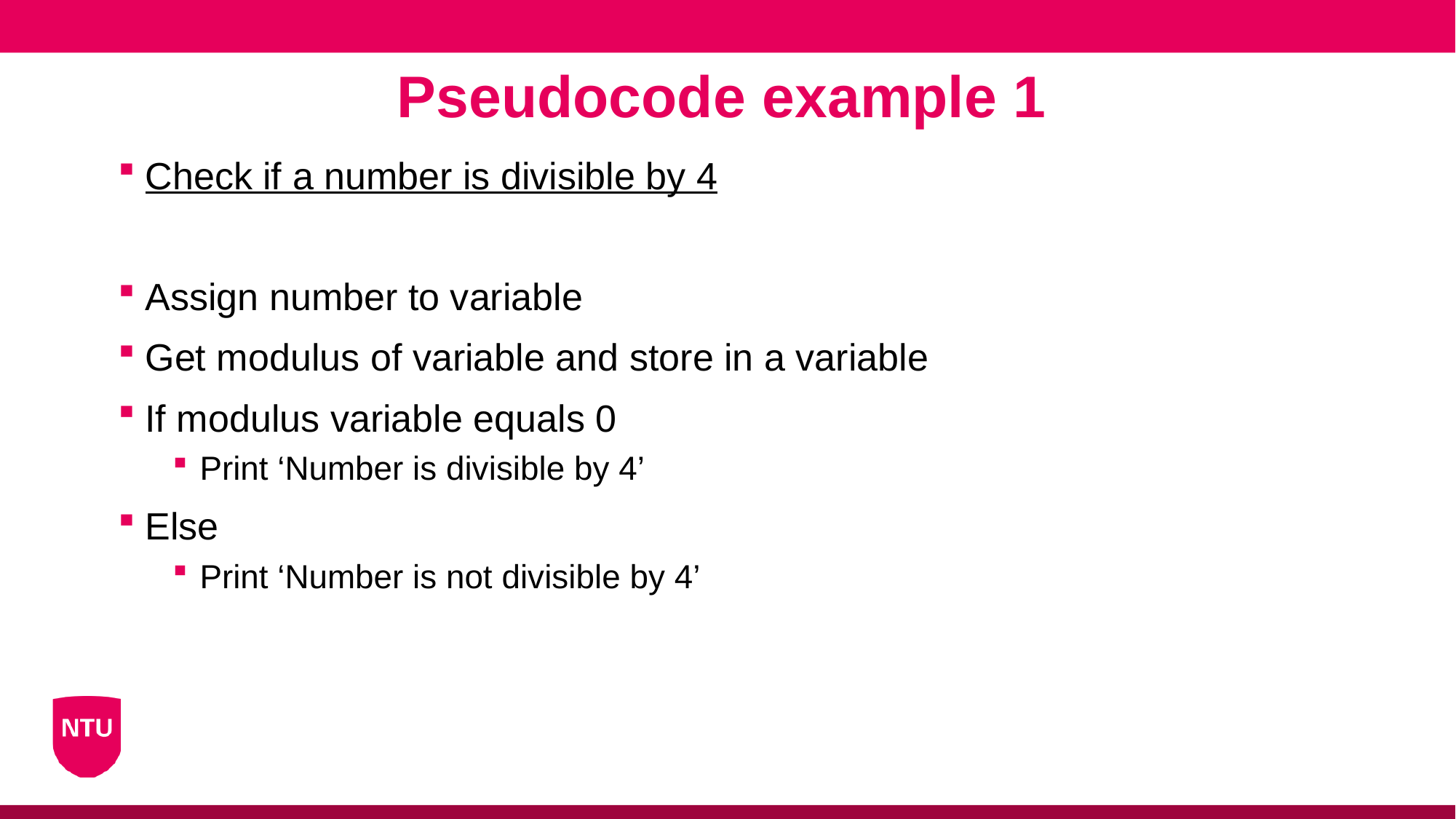

Pseudocode example 1
Check if a number is divisible by 4

Assign number to variable
Get modulus of variable and store in a variable
If modulus variable equals 0
Print ‘Number is divisible by 4’
Else
Print ‘Number is not divisible by 4’